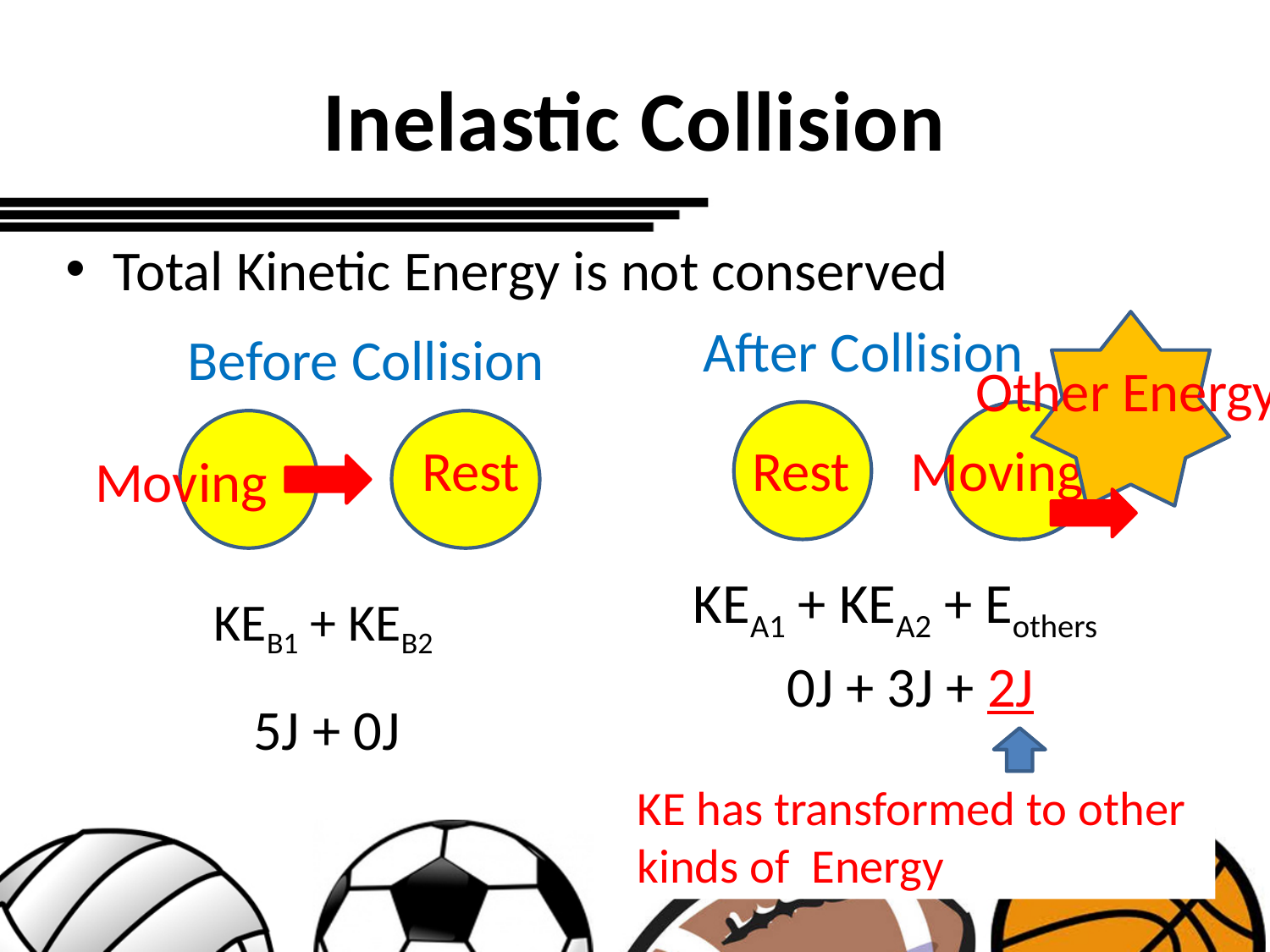

# Inelastic Collision
Total Kinetic Energy is not conserved
After Collision

Before Collision
Other Energy

Rest
Moving
Rest
Moving

KEA1 + KEA2 + Eothers
KEB1 + KEB2
0J + 3J + 2J
5J + 0J

KE has transformed to other kinds of  Energy